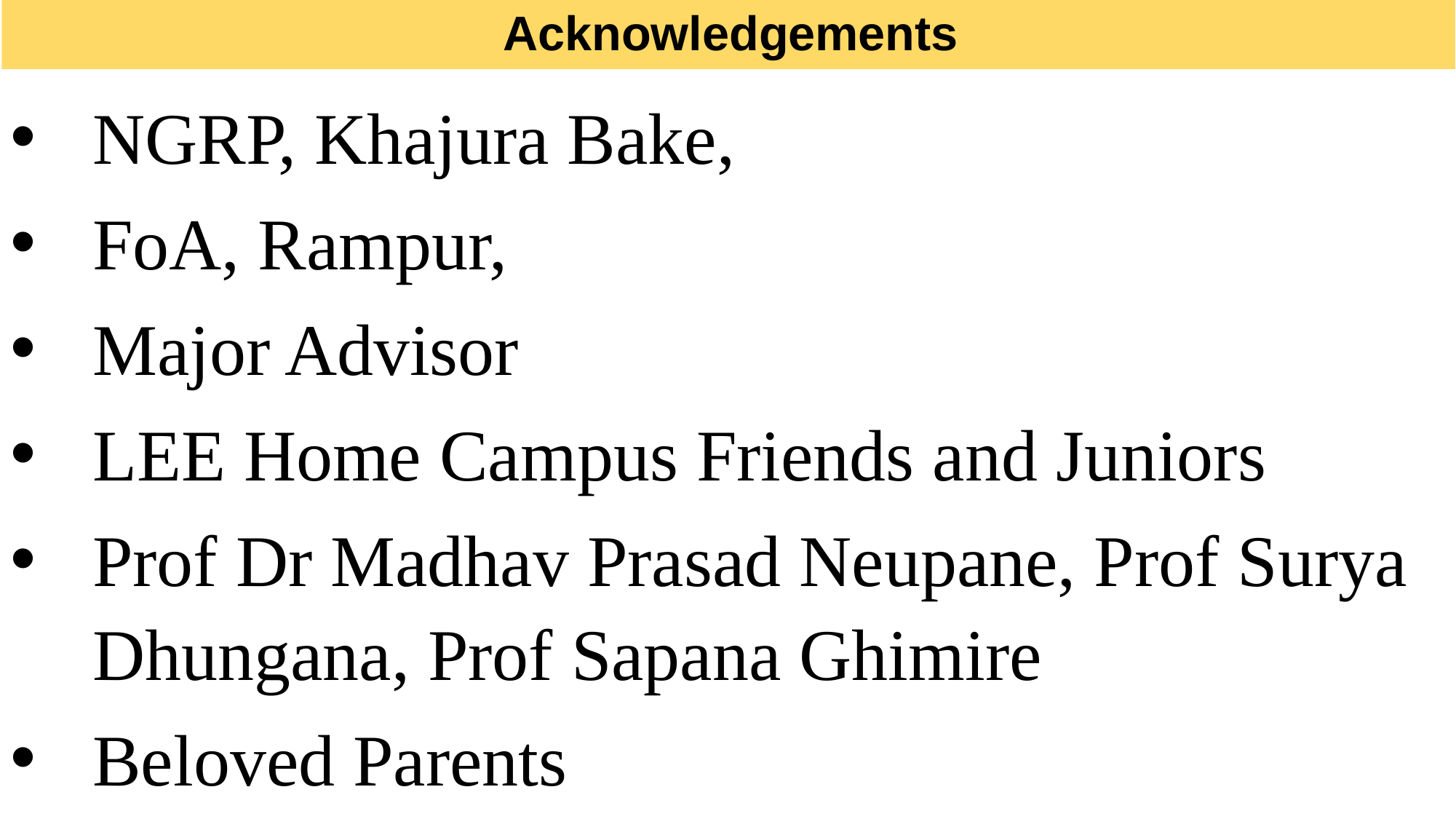

Acknowledgements
NGRP, Khajura Bake,
FoA, Rampur,
Major Advisor
LEE Home Campus Friends and Juniors
Prof Dr Madhav Prasad Neupane, Prof Surya Dhungana, Prof Sapana Ghimire
Beloved Parents